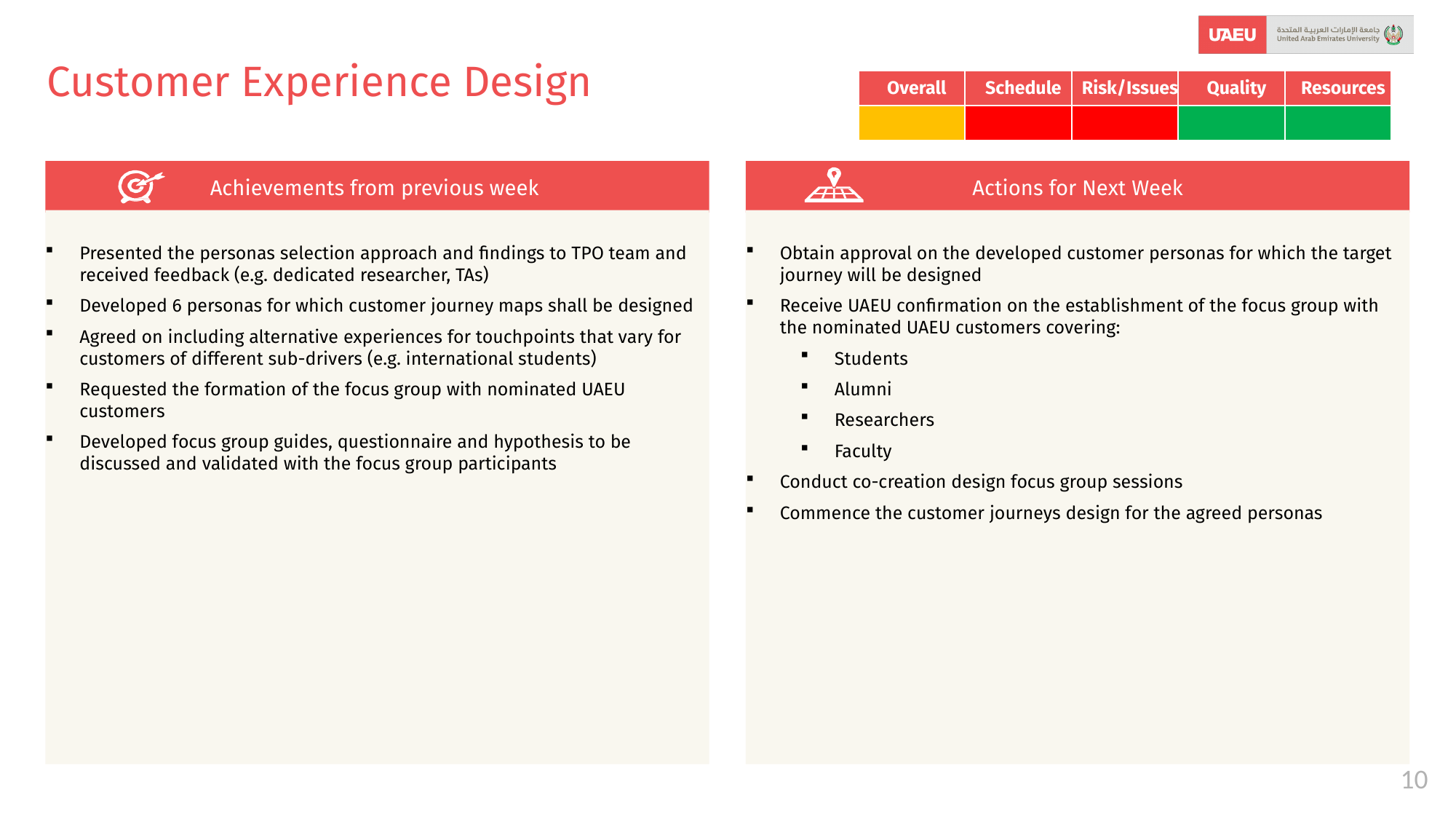

# Customer Experience Design
| Overall | Schedule | Risk/Issues | Quality | Resources |
| --- | --- | --- | --- | --- |
|  |  |  |  |  |
Achievements from previous week
Actions for Next Week

Presented the personas selection approach and findings to TPO team and received feedback (e.g. dedicated researcher, TAs)
Developed 6 personas for which customer journey maps shall be designed
Agreed on including alternative experiences for touchpoints that vary for customers of different sub-drivers (e.g. international students)
Requested the formation of the focus group with nominated UAEU customers
Developed focus group guides, questionnaire and hypothesis to be discussed and validated with the focus group participants

Obtain approval on the developed customer personas for which the target journey will be designed
Receive UAEU confirmation on the establishment of the focus group with the nominated UAEU customers covering:
Students
Alumni
Researchers
Faculty
Conduct co-creation design focus group sessions
Commence the customer journeys design for the agreed personas

10